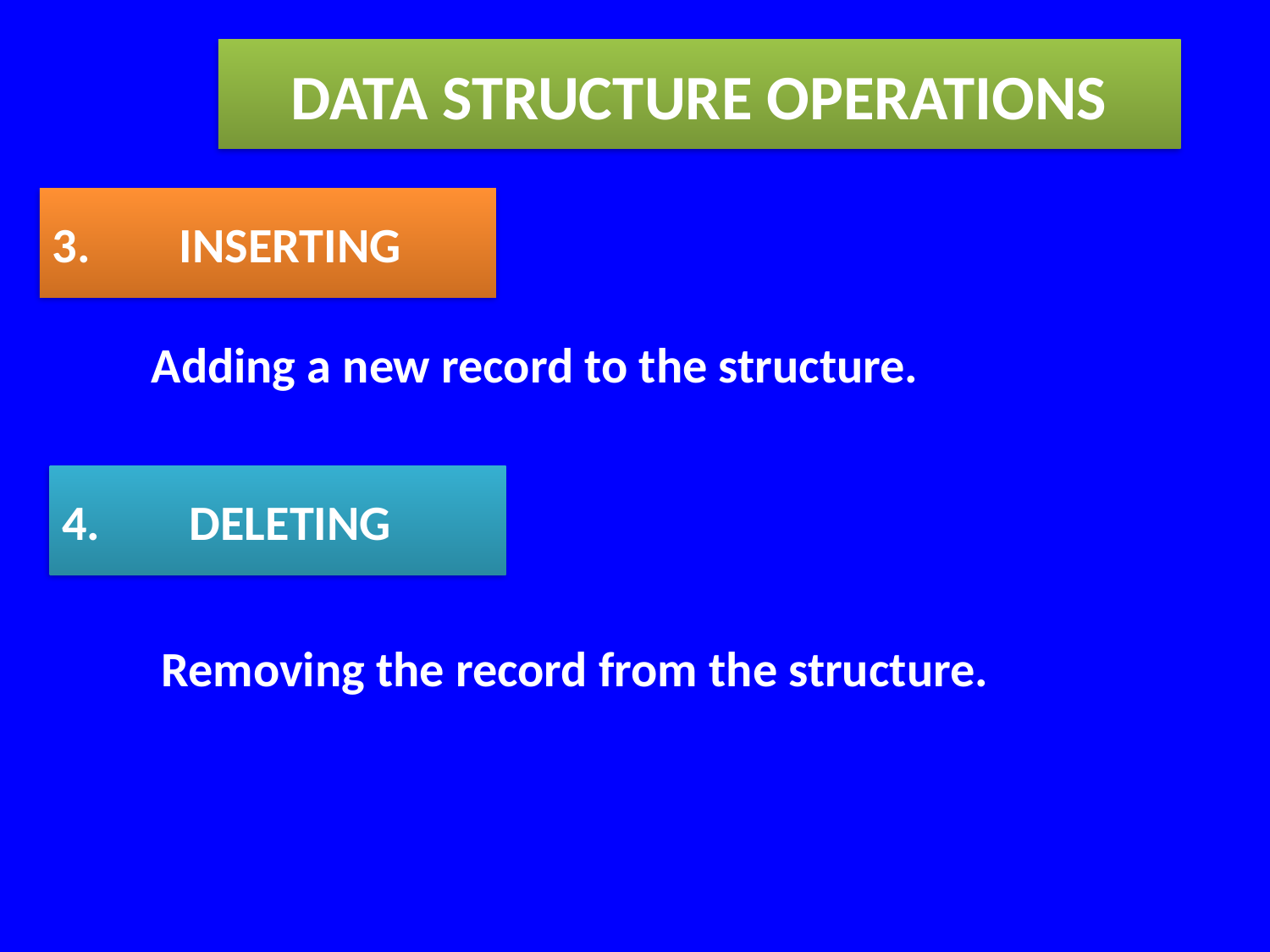

# DATA STRUCTURE OPERATIONS
3.	INSERTING
Adding a new record to the structure.
4.	DELETING
Removing the record from the structure.